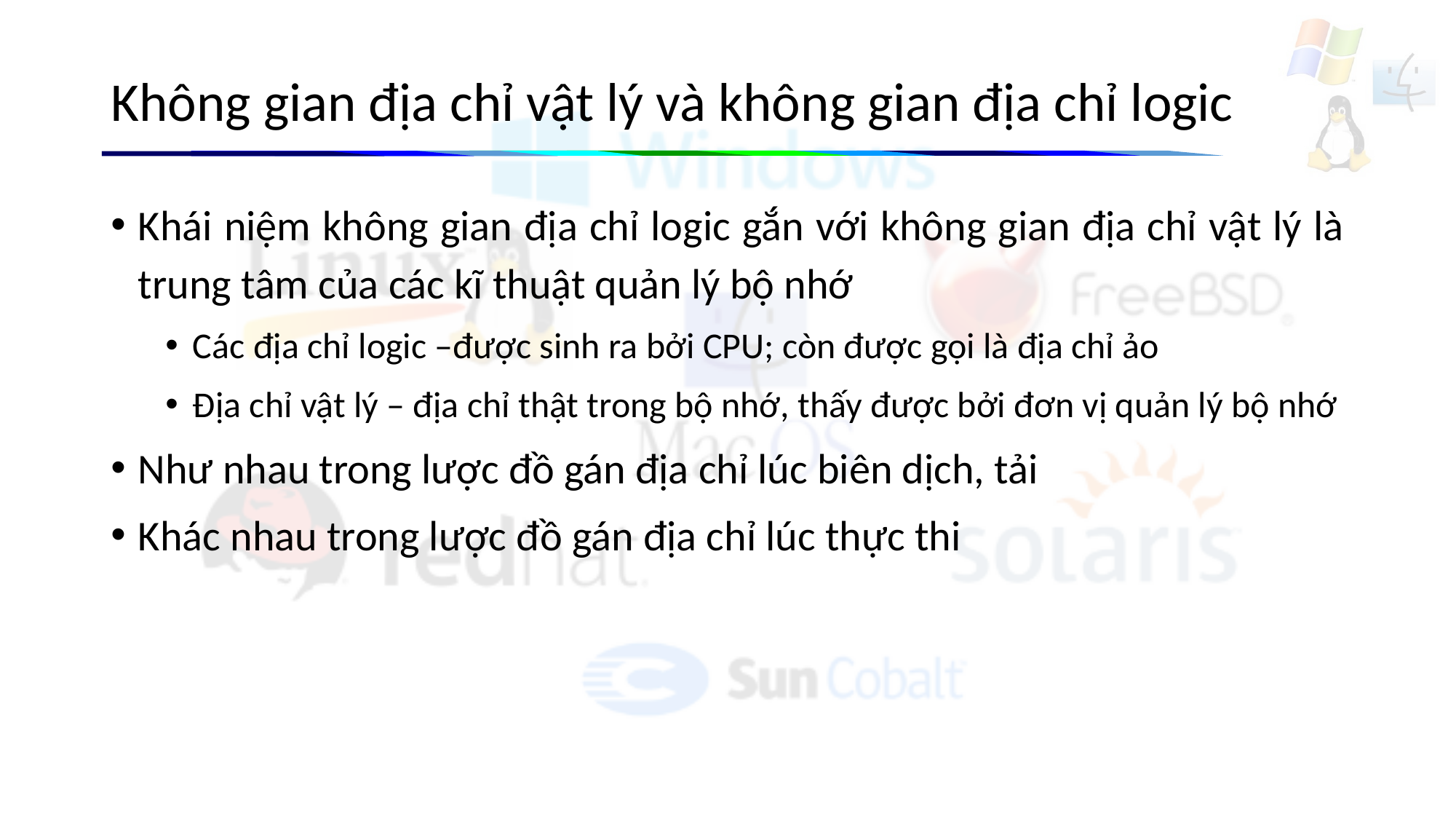

# Không gian địa chỉ vật lý và không gian địa chỉ logic
Khái niệm không gian địa chỉ logic gắn với không gian địa chỉ vật lý là trung tâm của các kĩ thuật quản lý bộ nhớ
Các địa chỉ logic –được sinh ra bởi CPU; còn được gọi là địa chỉ ảo
Địa chỉ vật lý – địa chỉ thật trong bộ nhớ, thấy được bởi đơn vị quản lý bộ nhớ
Như nhau trong lược đồ gán địa chỉ lúc biên dịch, tải
Khác nhau trong lược đồ gán địa chỉ lúc thực thi